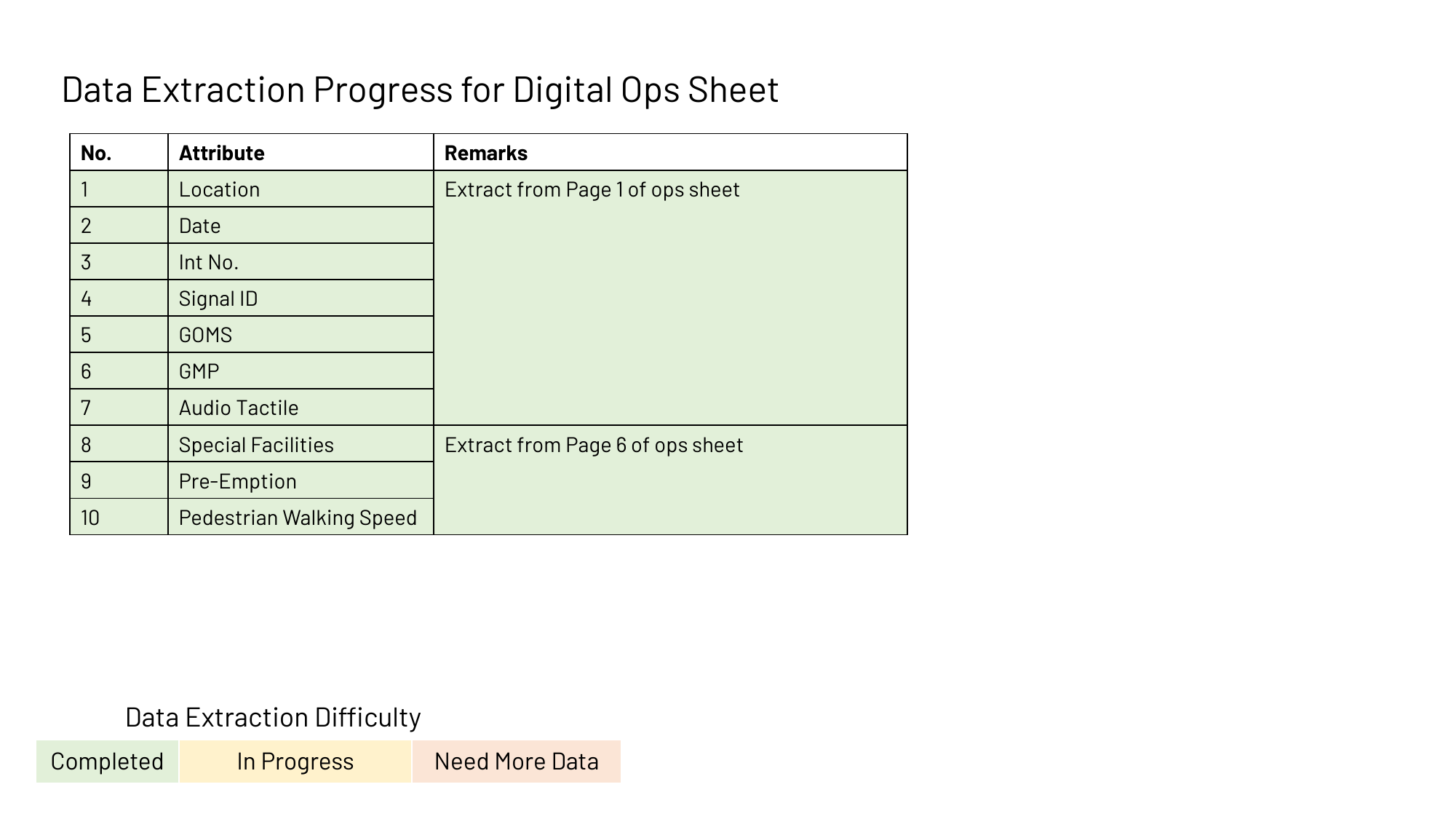

Data Extraction Progress for Digital Ops Sheet
| No. | Attribute | Remarks |
| --- | --- | --- |
| 1 | Location | Extract from Page 1 of ops sheet |
| 2 | Date |  |
| 3 | Int No. |  |
| 4 | Signal ID |  |
| 5 | GOMS |  |
| 6 | GMP |  |
| 7 | Audio Tactile |  |
| 8 | Special Facilities | Extract from Page 6 of ops sheet |
| 9 | Pre-Emption |  |
| 10 | Pedestrian Walking Speed |  |
Data Extraction Difficulty
| Completed | In Progress | Need More Data |
| --- | --- | --- |